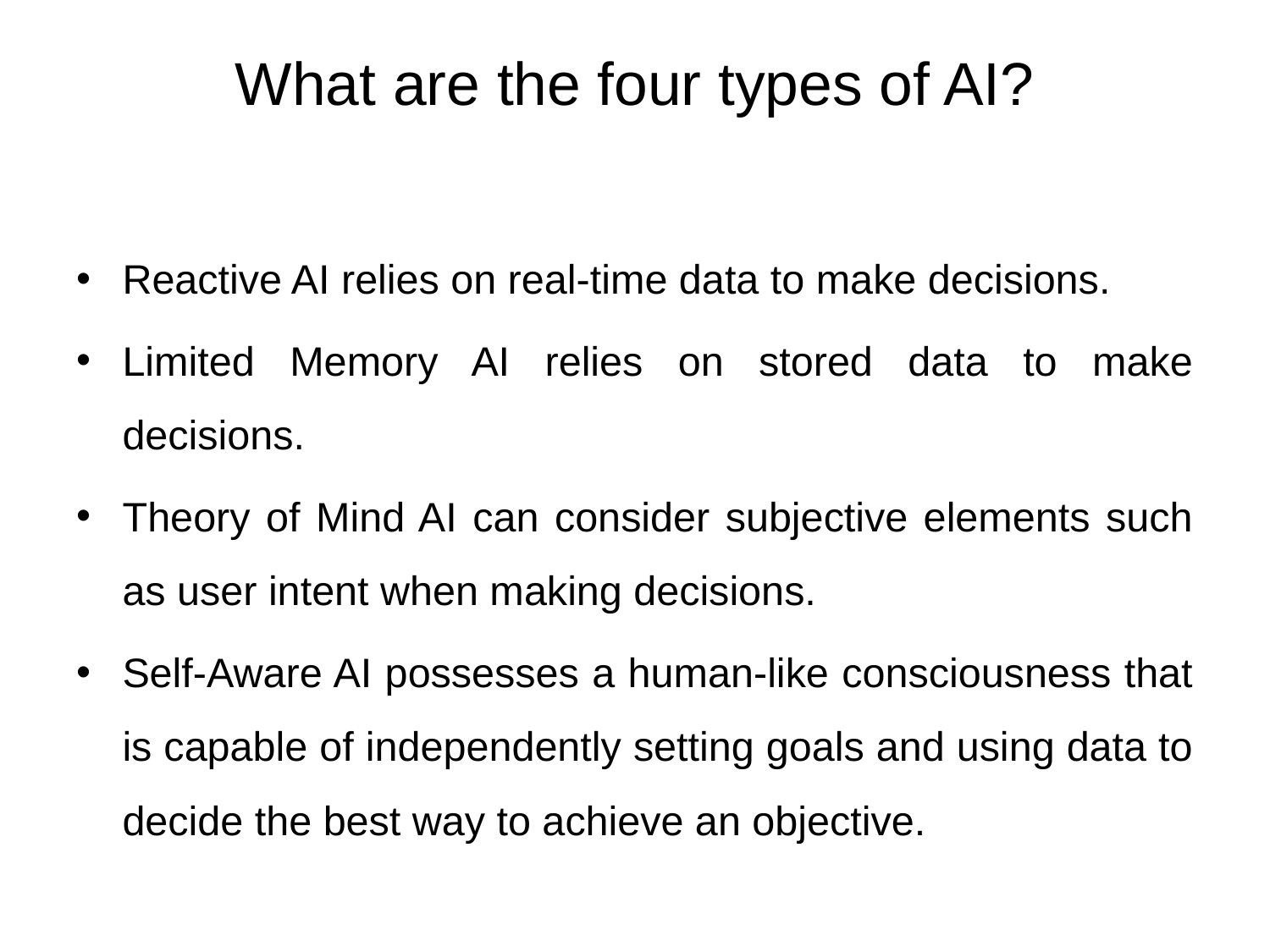

# What are the four types of AI?
Reactive AI relies on real-time data to make decisions.
Limited Memory AI relies on stored data to make decisions.
Theory of Mind AI can consider subjective elements such as user intent when making decisions.
Self-Aware AI possesses a human-like consciousness that is capable of independently setting goals and using data to decide the best way to achieve an objective.